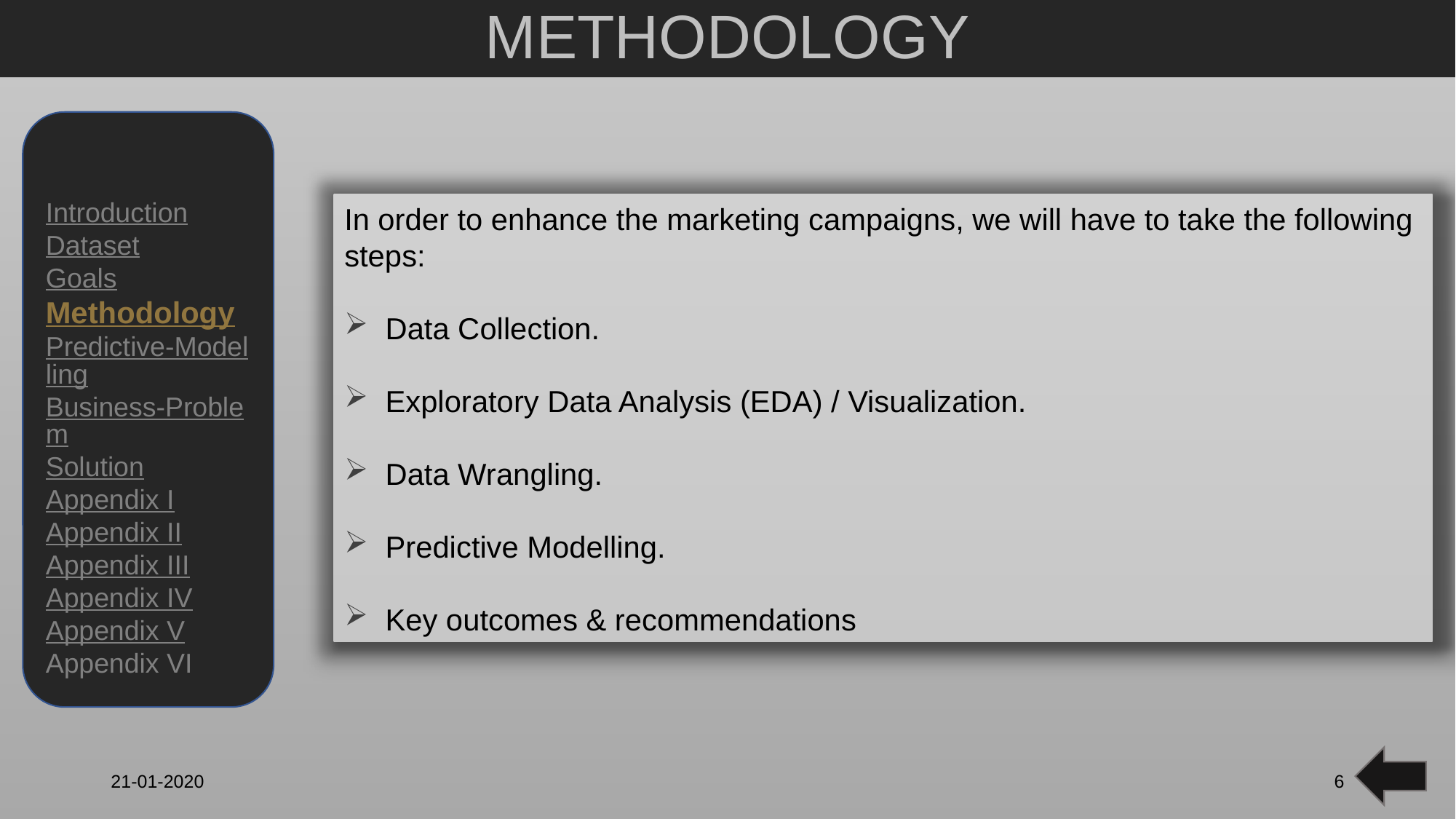

# METHODOLOGY
In order to enhance the marketing campaigns, we will have to take the following steps:

Data Collection.

Exploratory Data Analysis (EDA) / Visualization.

Data Wrangling.

Predictive Modelling.

Key outcomes & recommendations
Introduction
Dataset
Goals
Methodology
Predictive-Modelling
Business-Problem
Solution
Appendix I
Appendix II
Appendix III
Appendix IV
Appendix V
Appendix VI

21-01-2020
6